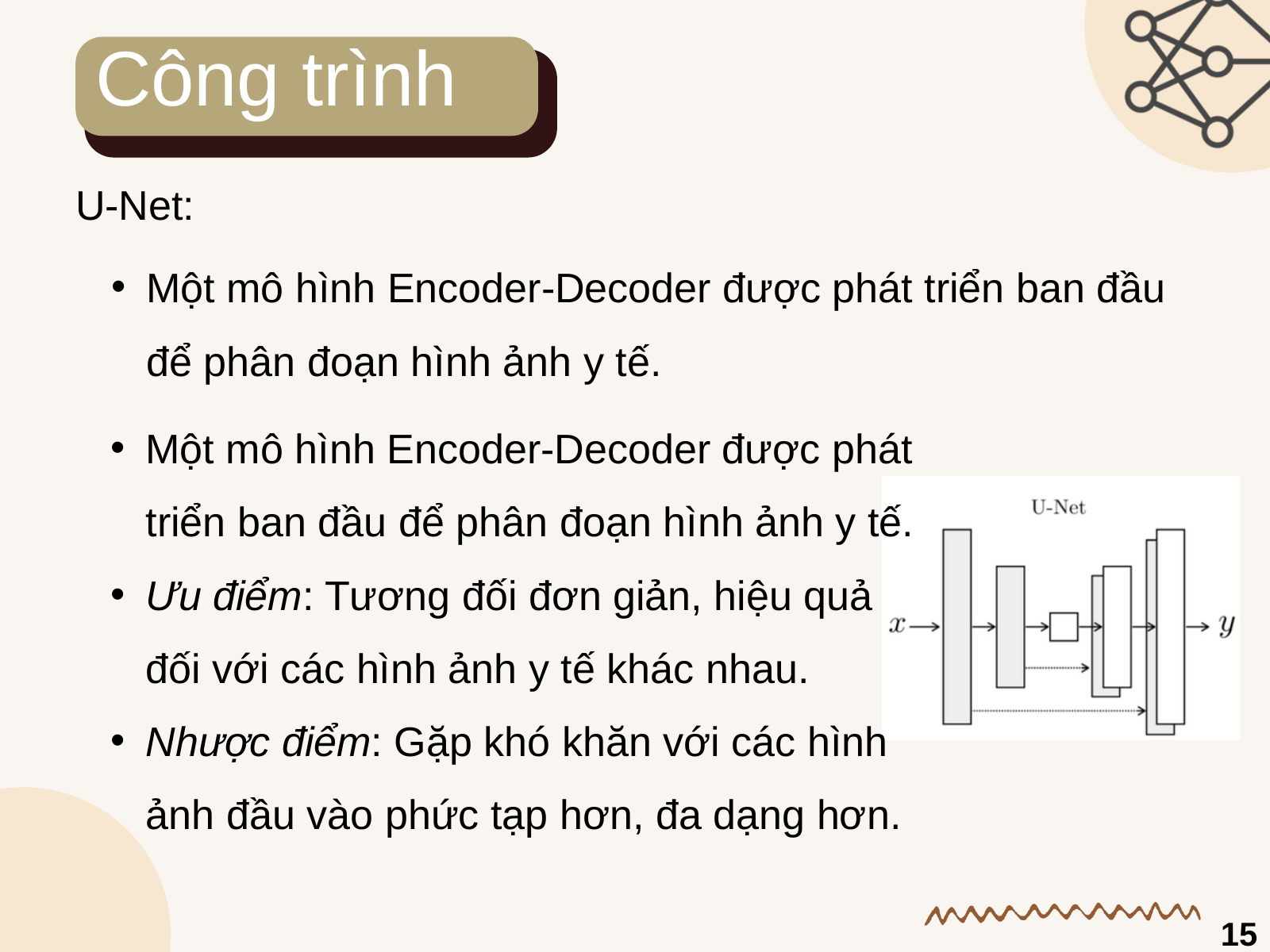

Công trình
U-Net:
Một mô hình Encoder-Decoder được phát triển ban đầu để phân đoạn hình ảnh y tế.
Một mô hình Encoder-Decoder được phát triển ban đầu để phân đoạn hình ảnh y tế.
Ưu điểm: Tương đối đơn giản, hiệu quả đối với các hình ảnh y tế khác nhau.
Nhược điểm: Gặp khó khăn với các hình ảnh đầu vào phức tạp hơn, đa dạng hơn.

15